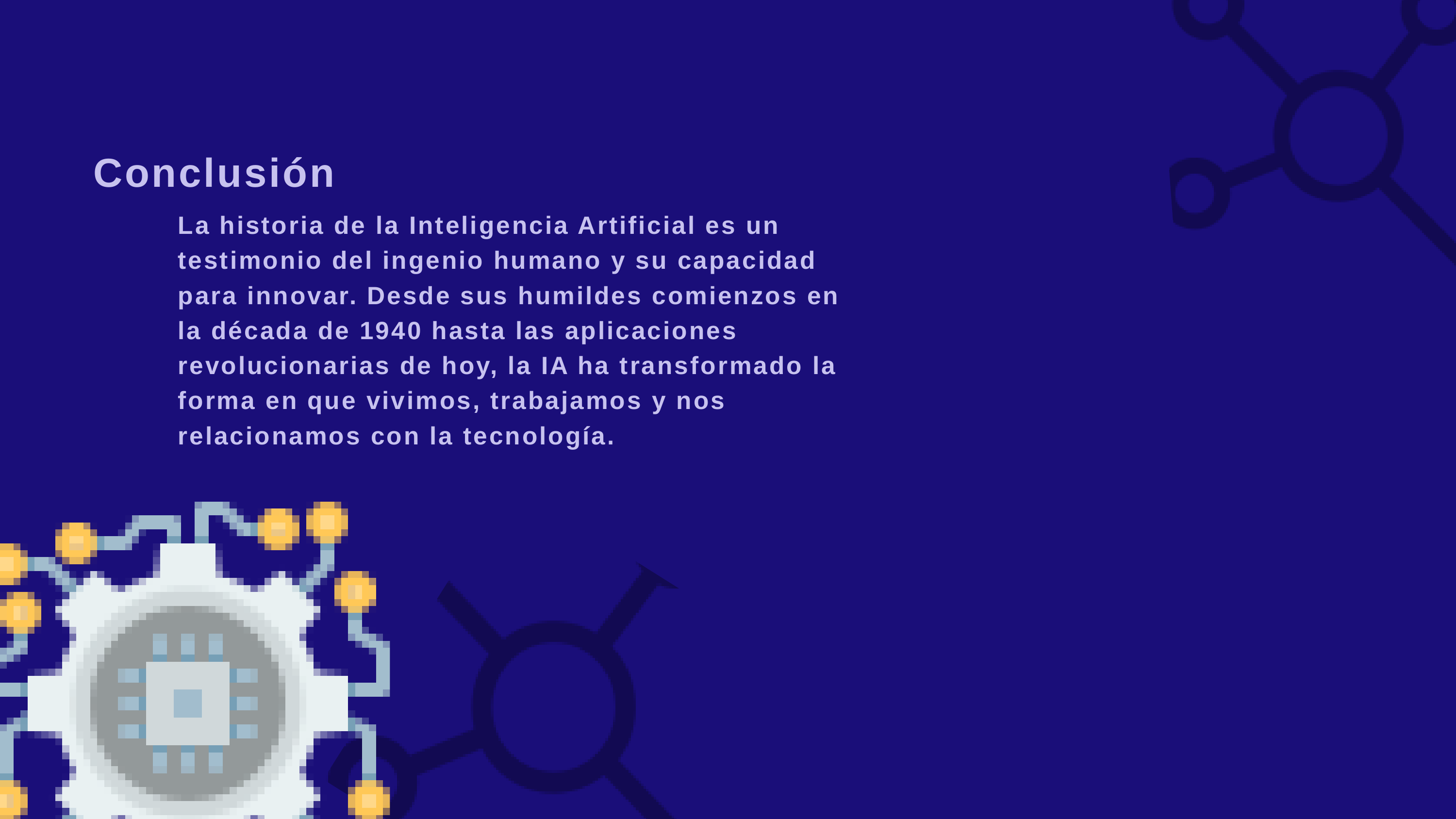

Conclusión
La historia de la Inteligencia Artificial es un testimonio del ingenio humano y su capacidad para innovar. Desde sus humildes comienzos en la década de 1940 hasta las aplicaciones revolucionarias de hoy, la IA ha transformado la forma en que vivimos, trabajamos y nos relacionamos con la tecnología.